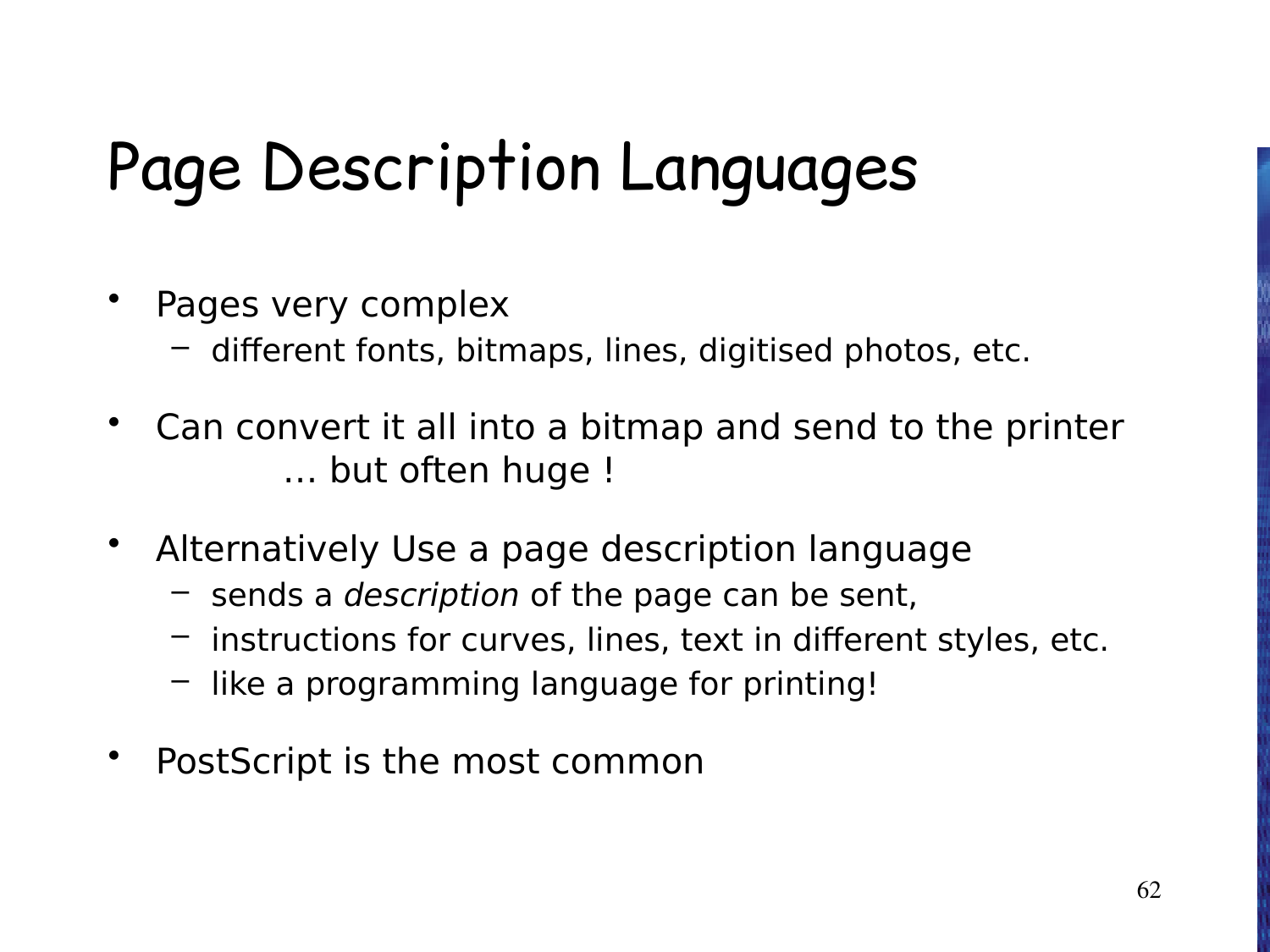

# Page Description Languages
Pages very complex
different fonts, bitmaps, lines, digitised photos, etc.

Can convert it all into a bitmap and send to the printer
	… but often huge !

Alternatively Use a page description language
sends a description of the page can be sent,
instructions for curves, lines, text in different styles, etc.
like a programming language for printing!

PostScript is the most common
62